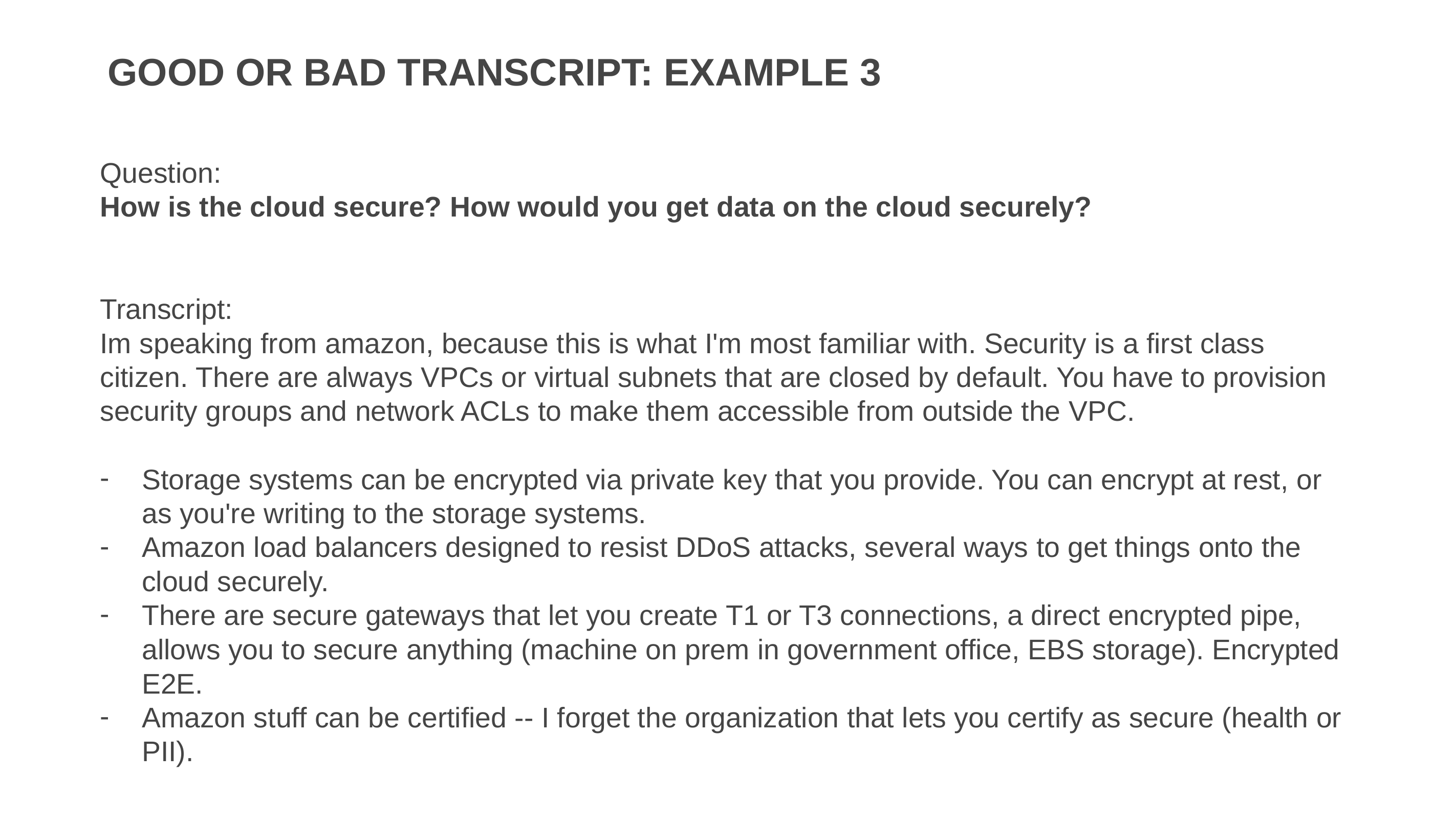

# Good or bad Transcript: Example 3
Question:
How is the cloud secure? How would you get data on the cloud securely?

Transcript:
Im speaking from amazon, because this is what I'm most familiar with. Security is a first class citizen. There are always VPCs or virtual subnets that are closed by default. You have to provision security groups and network ACLs to make them accessible from outside the VPC.

Storage systems can be encrypted via private key that you provide. You can encrypt at rest, or as you're writing to the storage systems.
Amazon load balancers designed to resist DDoS attacks, several ways to get things onto the cloud securely.
There are secure gateways that let you create T1 or T3 connections, a direct encrypted pipe, allows you to secure anything (machine on prem in government office, EBS storage). Encrypted E2E.
Amazon stuff can be certified -- I forget the organization that lets you certify as secure (health or PII).